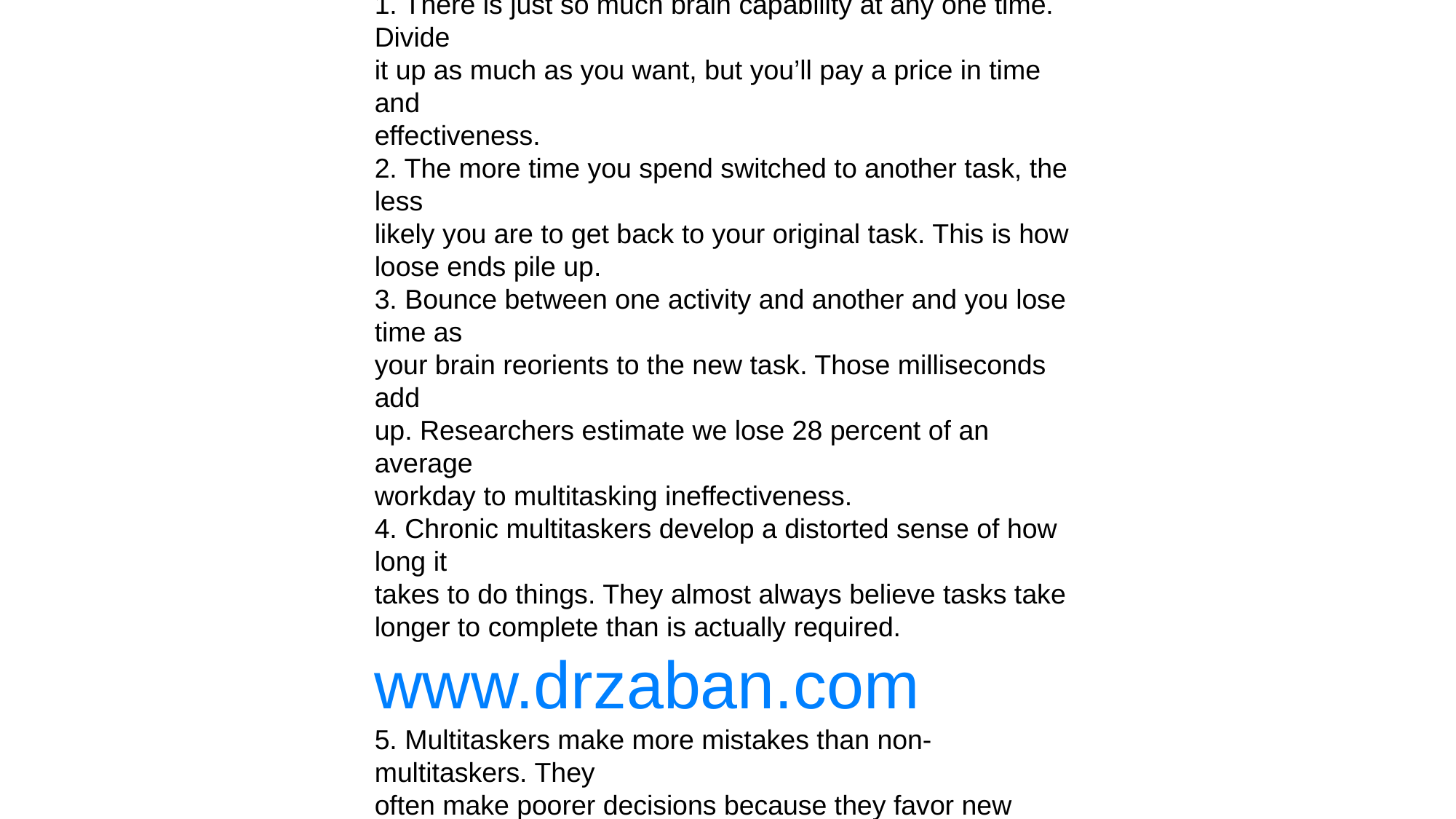

Every time we try to do two or more things at once, we’re
simply dividing up our focus and dumbing down all of the
outcomes in the process. Here’s the short list of how multitasking
short-circuits us:
1. There is just so much brain capability at any one time. Divide
it up as much as you want, but you’ll pay a price in time and
effectiveness.
2. The more time you spend switched to another task, the less
likely you are to get back to your original task. This is how
loose ends pile up.
3. Bounce between one activity and another and you lose time as
your brain reorients to the new task. Those milliseconds add
up. Researchers estimate we lose 28 percent of an average
workday to multitasking ineffectiveness.
4. Chronic multitaskers develop a distorted sense of how long it
takes to do things. They almost always believe tasks take
longer to complete than is actually required.
www.drzaban.com
5. Multitaskers make more mistakes than non-multitaskers. They
often make poorer decisions because they favor new
information over old, even if the older information is more
valuable.
6. Multitaskers experience more life-reducing, happinesssquelching
stress.